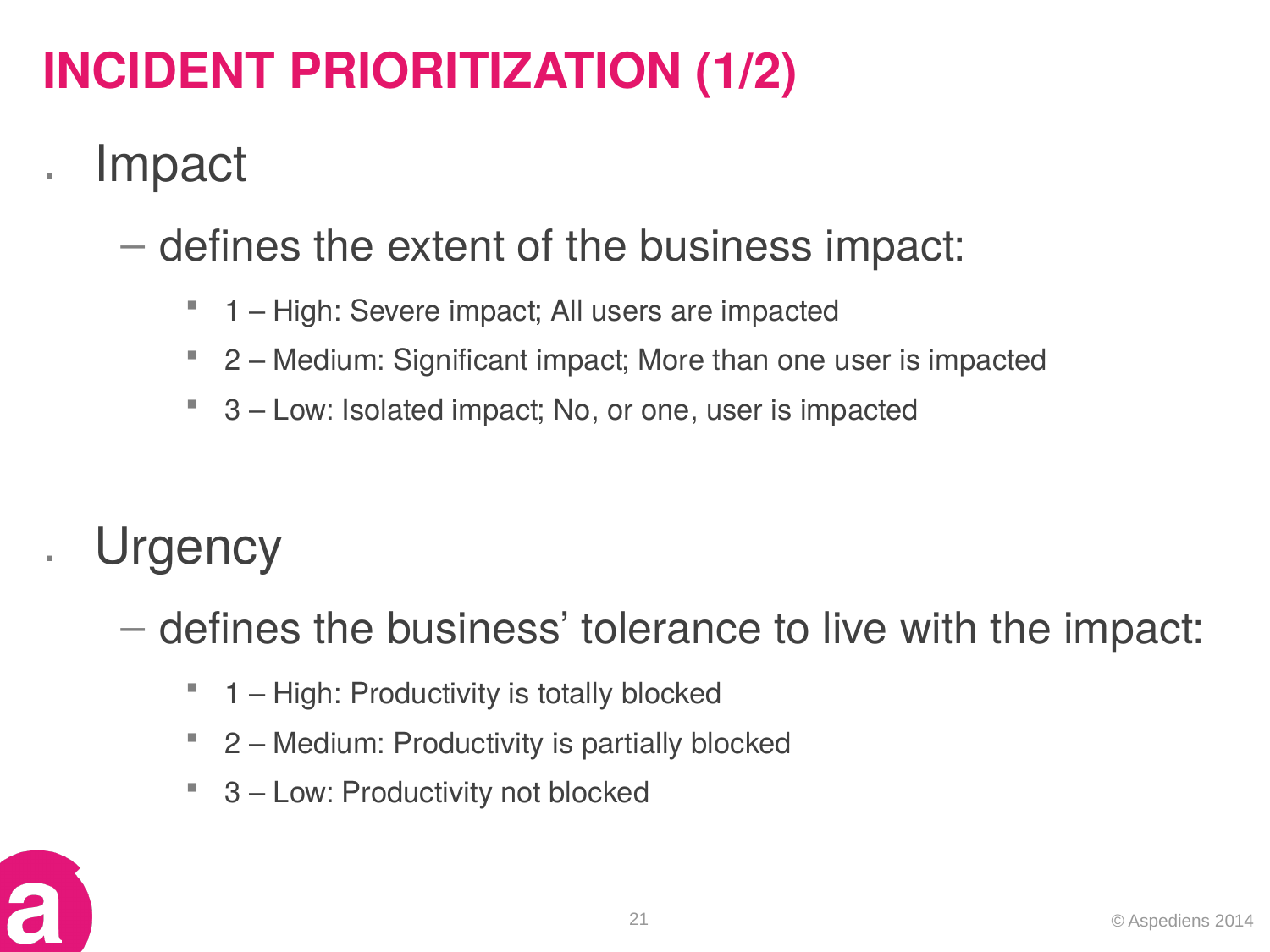

# INCIDENT PRIORITIZATION (1/2)
Impact
defines the extent of the business impact:
1 – High: Severe impact; All users are impacted
2 – Medium: Significant impact; More than one user is impacted
3 – Low: Isolated impact; No, or one, user is impacted

Urgency
defines the business’ tolerance to live with the impact:
1 – High: Productivity is totally blocked
2 – Medium: Productivity is partially blocked
3 – Low: Productivity not blocked